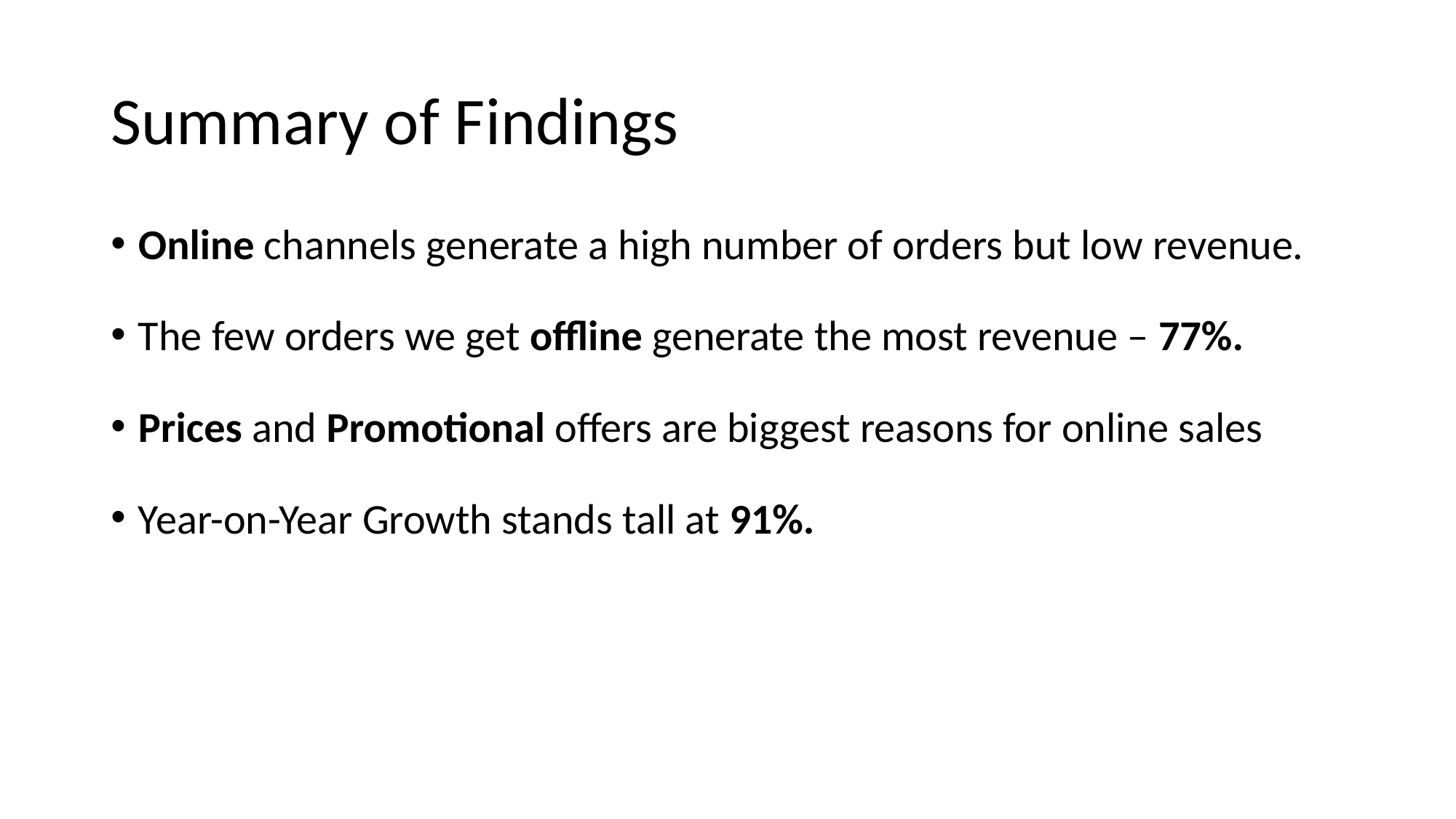

# Summary of Findings
Online channels generate a high number of orders but low revenue.
The few orders we get offline generate the most revenue – 77%.
Prices and Promotional offers are biggest reasons for online sales
Year-on-Year Growth stands tall at 91%.